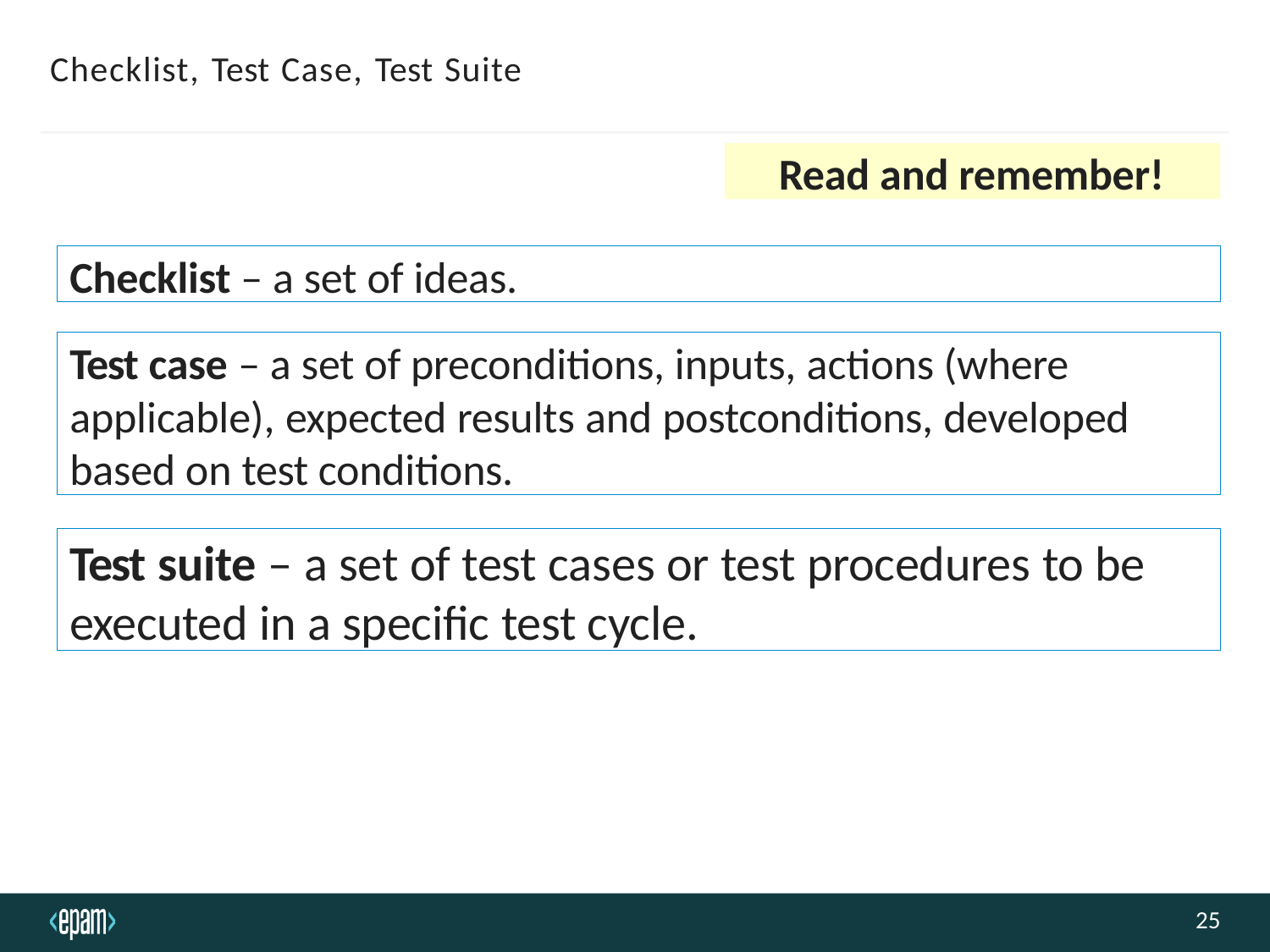

Checklist, Test Case, Test Suite

Read and remember!
Checklist – a set of ideas.
Test case – a set of preconditions, inputs, actions (where  applicable), expected results and postconditions, developed  based on test conditions.
Test suite – a set of test cases or test procedures to be  executed in a specific test cycle.
25